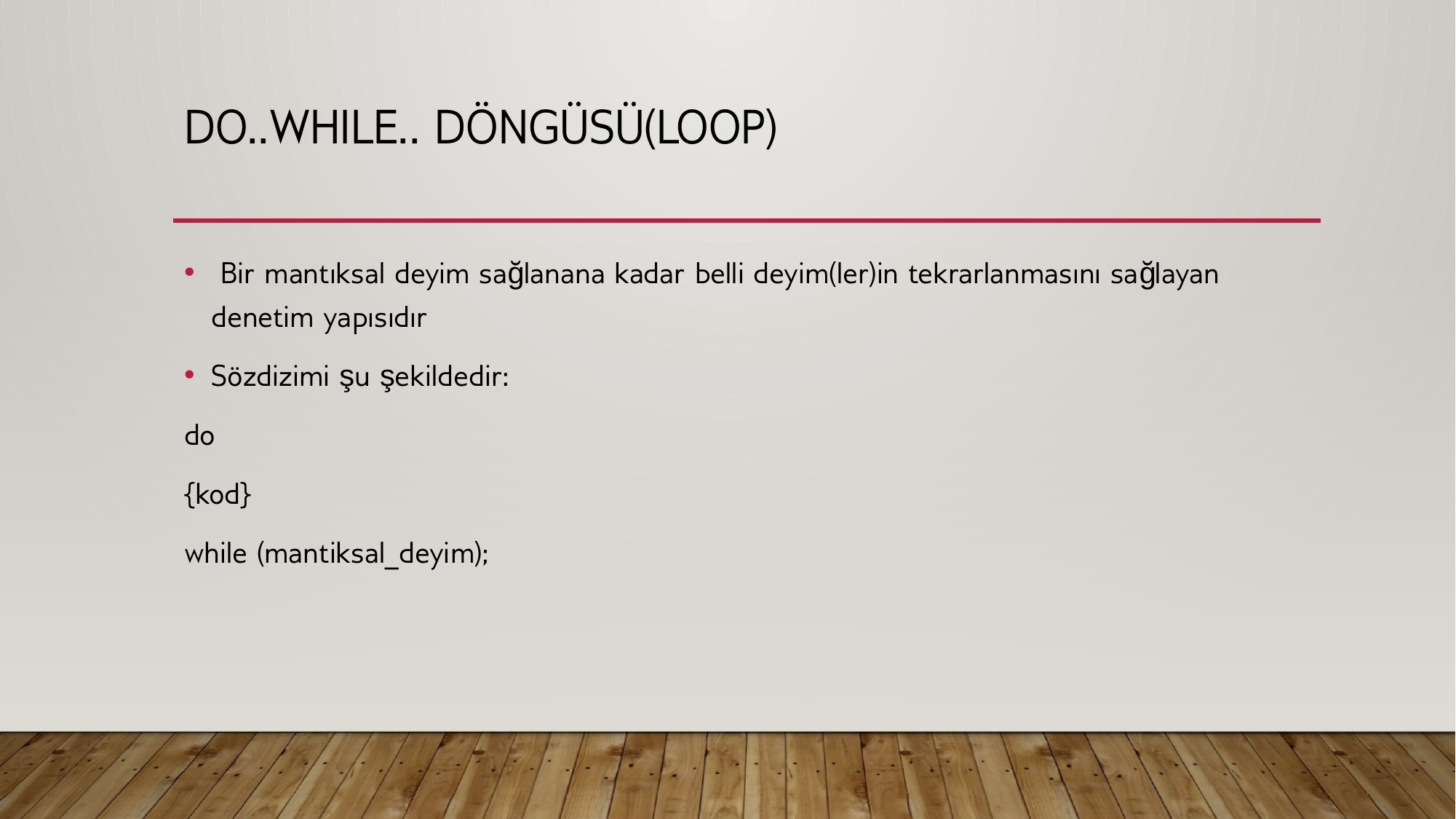

69
# DO..WHILE.. Döngüsü(loop)
 Bir mantıksal deyim sağlanana kadar belli deyim(ler)in tekrarlanmasını sağlayan denetim yapısıdır
Sözdizimi şu şekildedir:
do
{kod}
while (mantiksal_deyim);